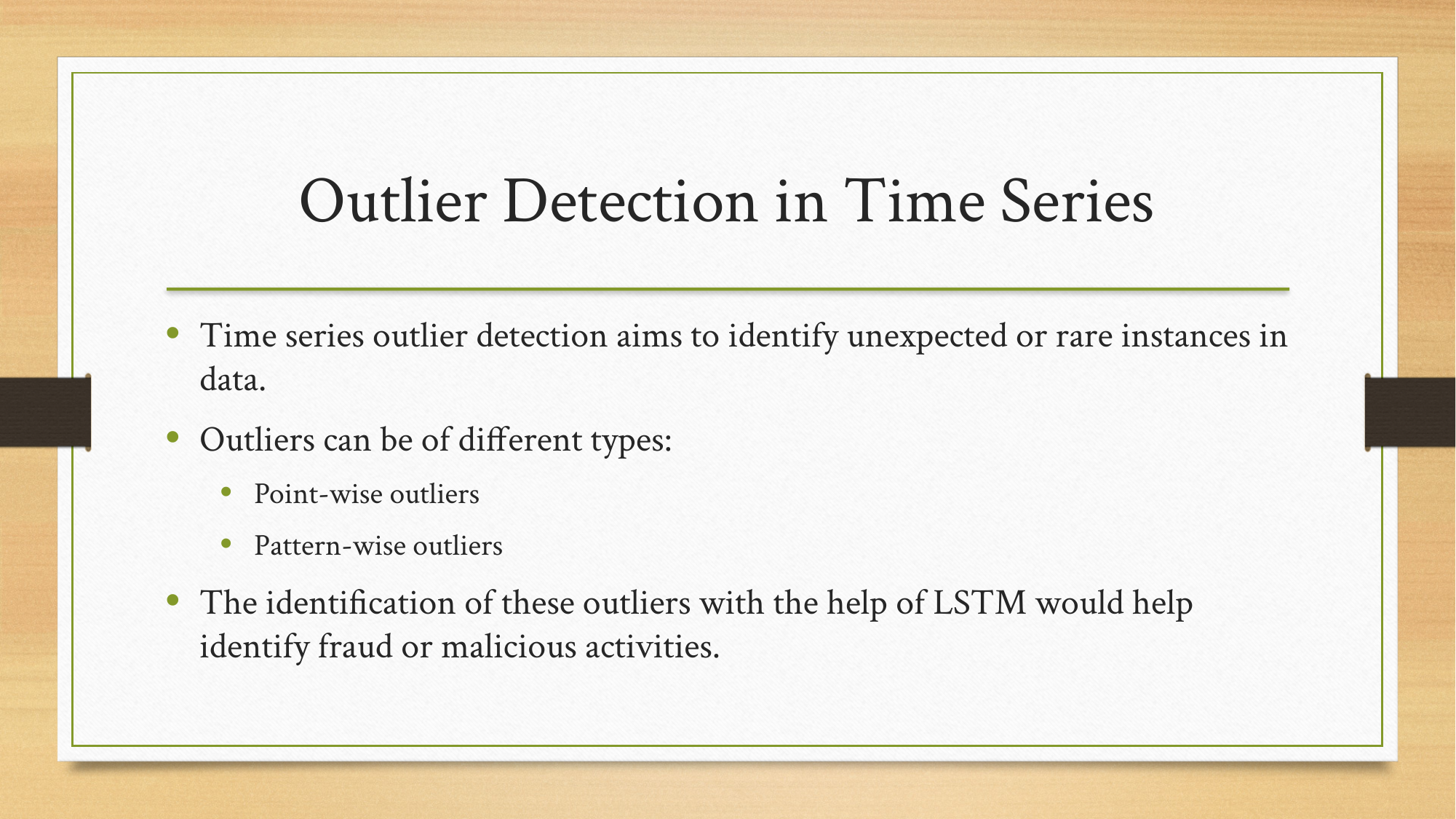

# Outlier Detection in Time Series
Time series outlier detection aims to identify unexpected or rare instances in data.
Outliers can be of different types:
Point-wise outliers
Pattern-wise outliers
The identification of these outliers with the help of LSTM would help identify fraud or malicious activities.